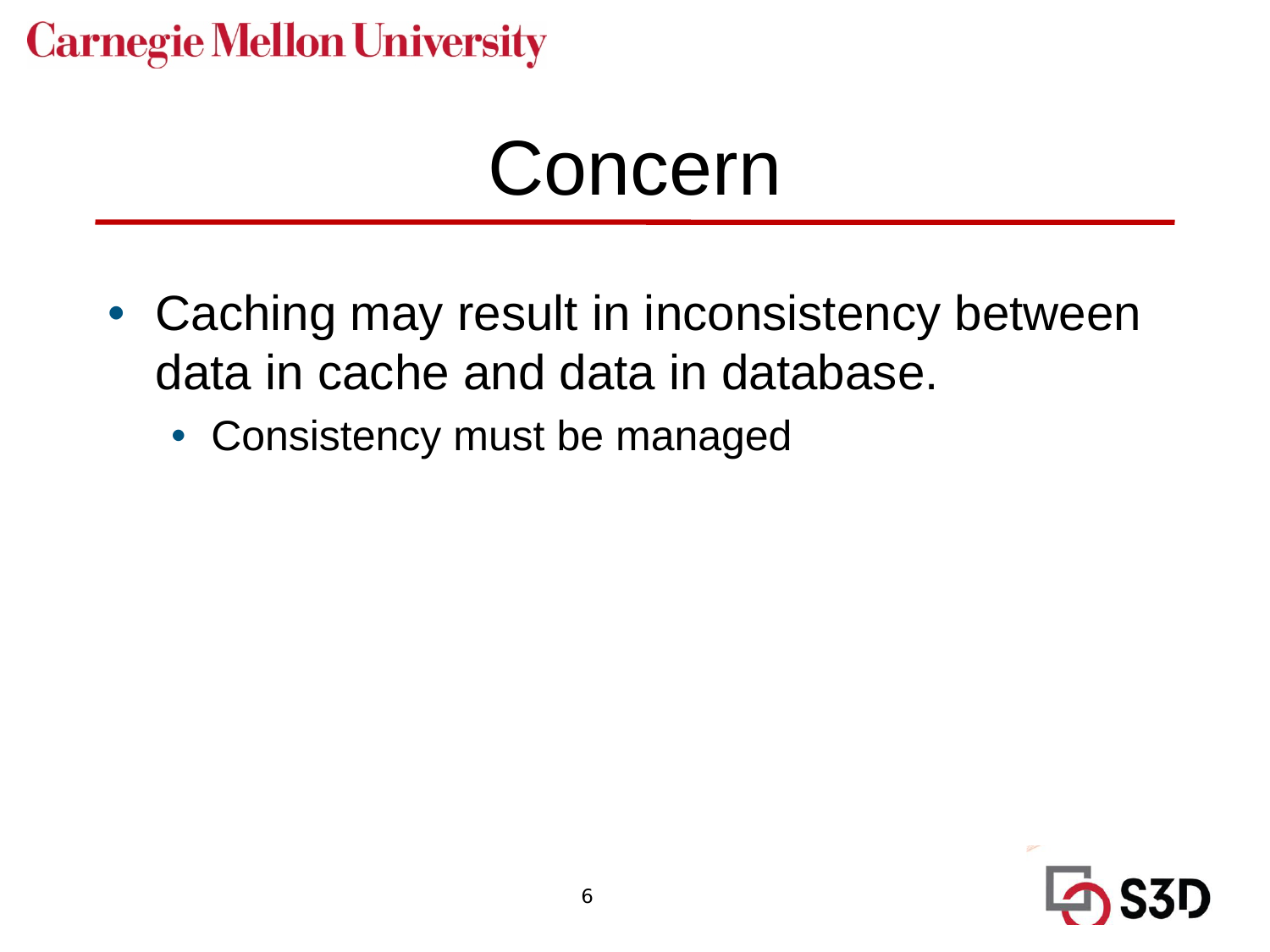

# Concern
Caching may result in inconsistency between data in cache and data in database.
Consistency must be managed